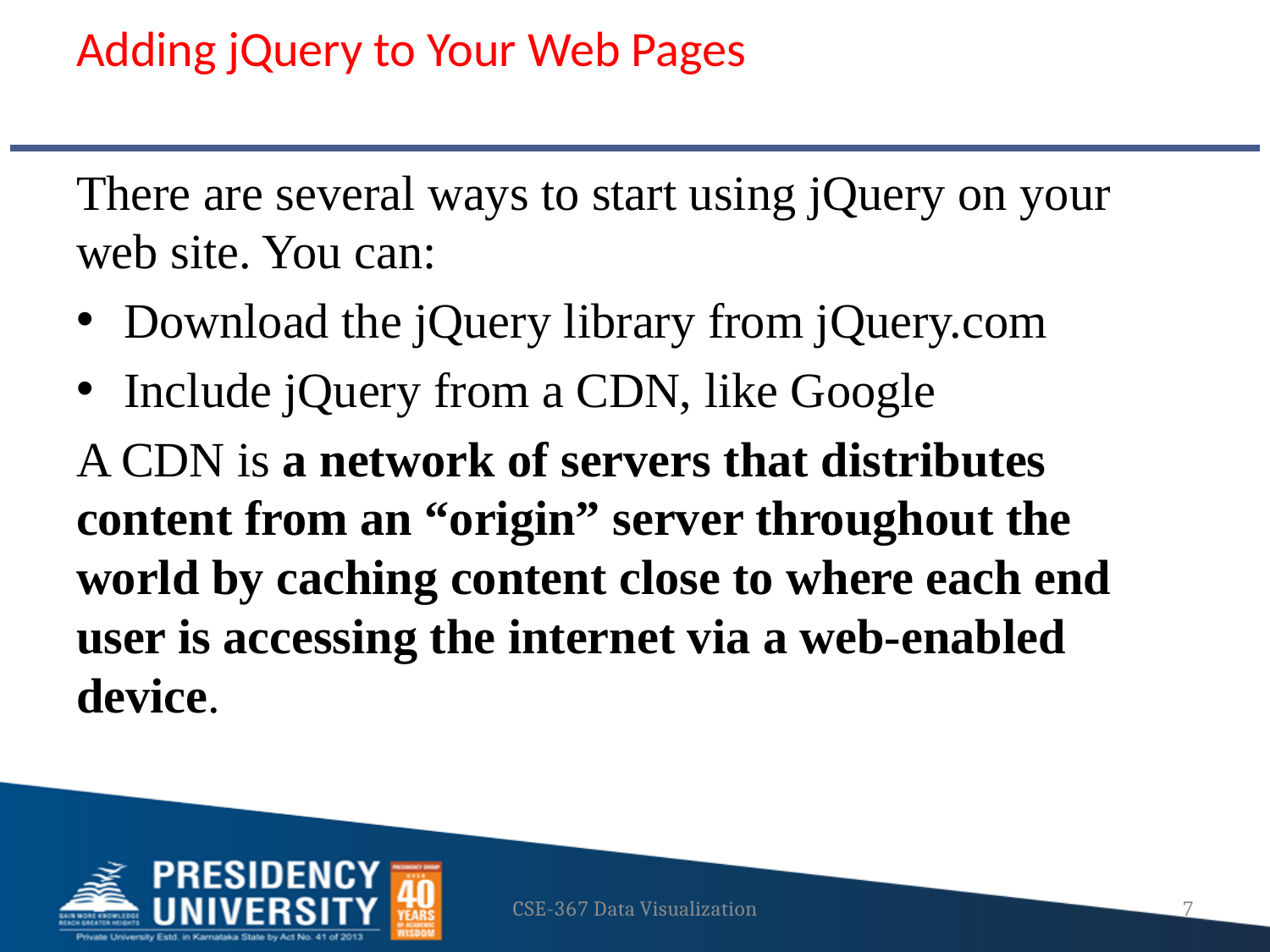

# Adding jQuery to Your Web Pages
There are several ways to start using jQuery on your web site. You can:
Download the jQuery library from jQuery.com
Include jQuery from a CDN, like Google
A CDN is a network of servers that distributes content from an “origin” server throughout the world by caching content close to where each end user is accessing the internet via a web-enabled device.

CSE-367 Data Visualization
7